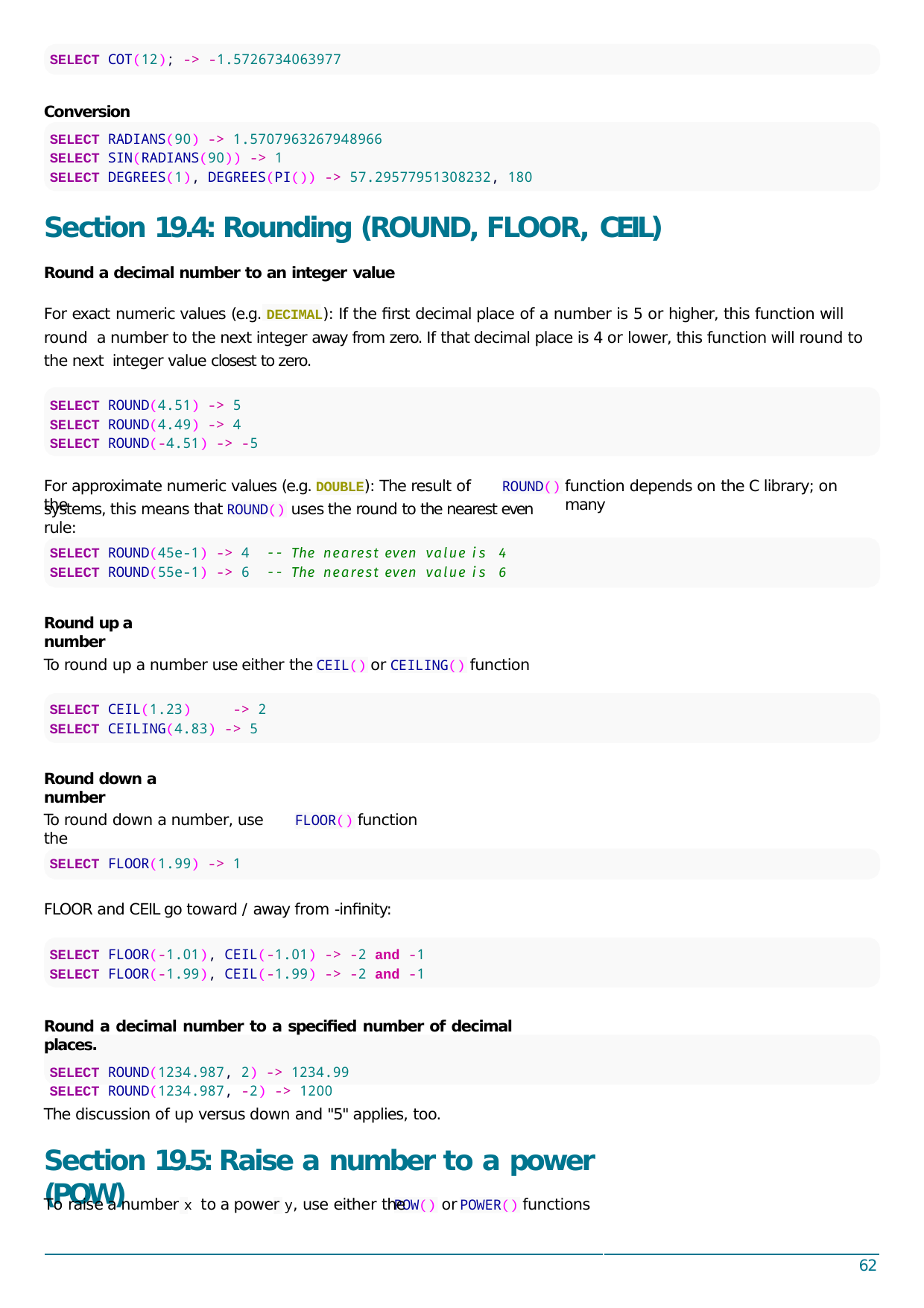

SELECT COT(12); -> -1.5726734063977

Conversion
SELECT RADIANS(90) -> 1.5707963267948966
SELECT SIN(RADIANS(90)) -> 1
SELECT DEGREES(1), DEGREES(PI()) -> 57.29577951308232, 180

Section 19.4: Rounding (ROUND, FLOOR, CEIL)
Round a decimal number to an integer value
For exact numeric values (e.g. DECIMAL): If the ﬁrst decimal place of a number is 5 or higher, this function will round  a number to the next integer away from zero. If that decimal place is 4 or lower, this function will round to the next  integer value closest to zero.

SELECT ROUND(4.51) -> 5  SELECT ROUND(4.49) -> 4  SELECT ROUND(-4.51) -> -5

For approximate numeric values (e.g. DOUBLE): The result of the
function depends on the C library; on many

ROUND()
systems, this means that	uses the round to the nearest even rule:
ROUND()

SELECT ROUND(45e-1) -> 4
SELECT ROUND(55e-1) -> 6
-- The  nearest even  value is 4
-- The  nearest even  value is 6
Round up a number
To round up a number use either the

SELECT CEIL(1.23)	-> 2
SELECT CEILING(4.83) -> 5
or
function
CEIL()
CEILING()

Round down a number
To round down a number, use the
function
FLOOR()

SELECT FLOOR(1.99) -> 1

FLOOR and CEIL go toward / away from -inﬁnity:

SELECT FLOOR(-1.01), CEIL(-1.01) -> -2 and -1
SELECT FLOOR(-1.99), CEIL(-1.99) -> -2 and -1

Round a decimal number to a speciﬁed number of decimal places.
SELECT ROUND(1234.987, 2) -> 1234.99
SELECT ROUND(1234.987, -2) -> 1200

The discussion of up versus down and "5" applies, too.

Section 19.5: Raise a number to a power (POW)
To raise a number x to a power y, use either the	or
functions

POW()
POWER()

62